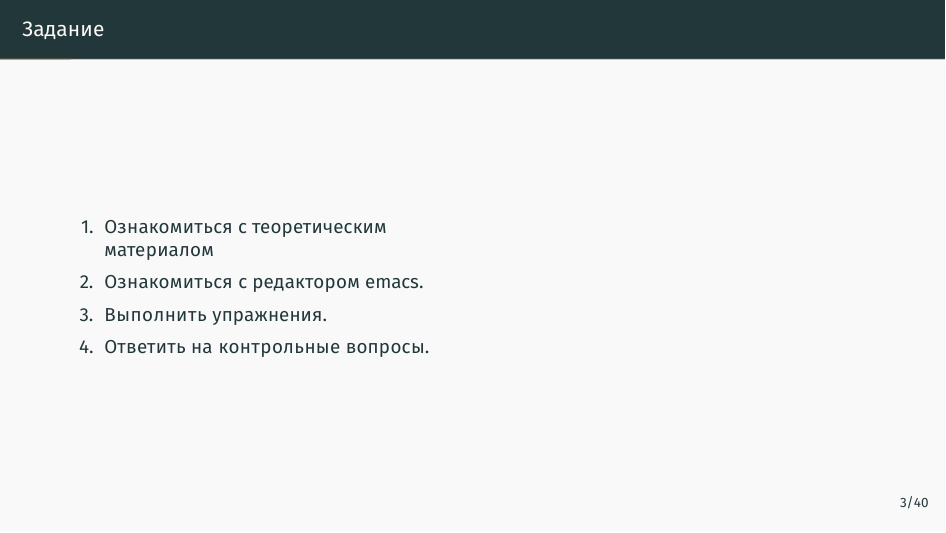

# Задание

Ознакомиться с теоретическим материалом
Ознакомиться с редактором emacs.
Выполнить упражнения.
Ответить на контрольные вопросы.
3/40